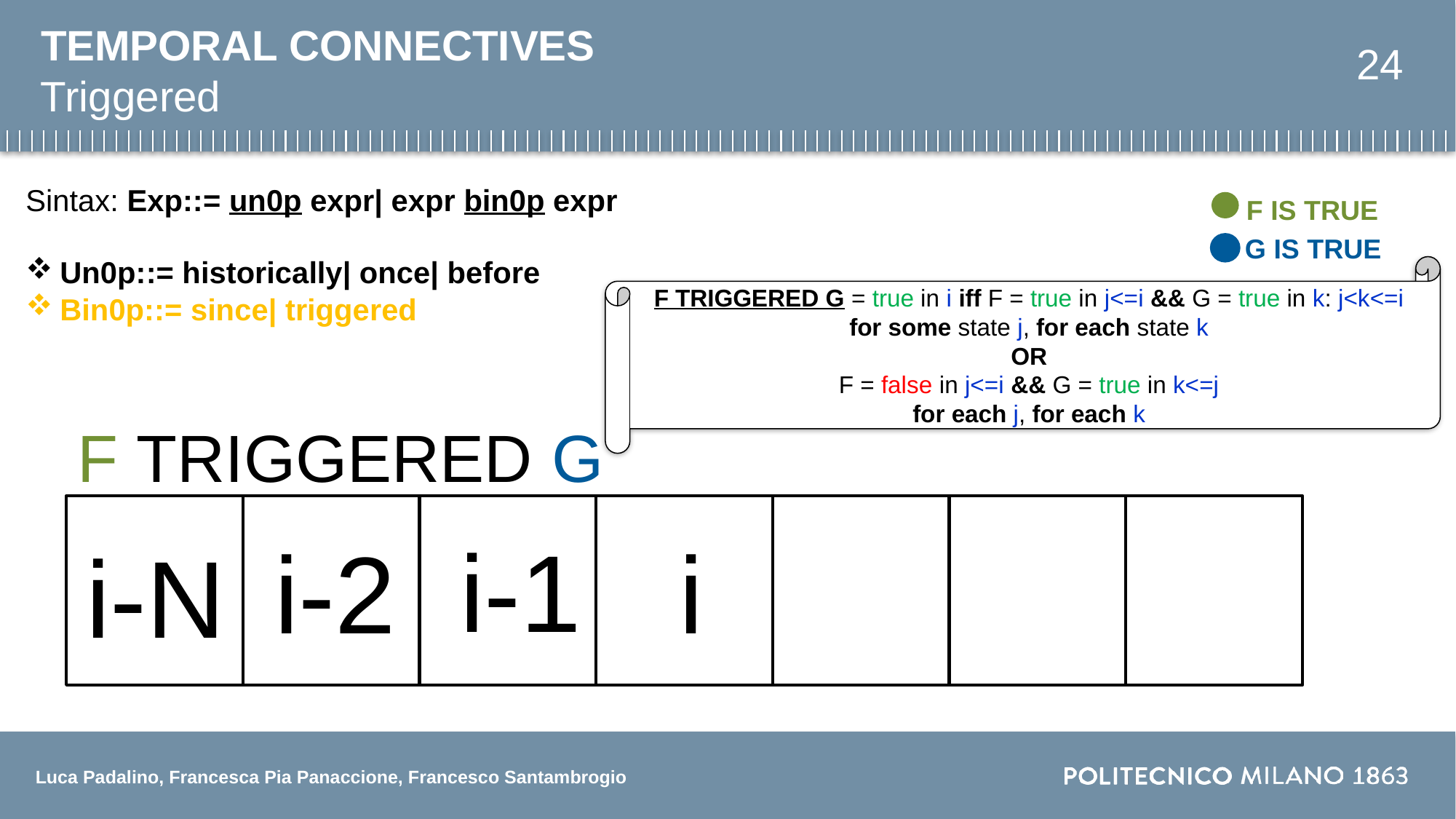

TEMPORAL CONNECTIVES
24
Triggered
Sintax: Exp::= un0p expr| expr bin0p expr

Un0p::= historically| once| before
Bin0p::= since| triggered
F IS TRUE

G IS TRUE

F TRIGGERED G = true in i iff F = true in j<=i && G = true in k: j<k<=i
for some state j, for each state k
OR
F = false in j<=i && G = true in k<=j
for each j, for each k
F TRIGGERED G

i-1
i
i-2
i-N